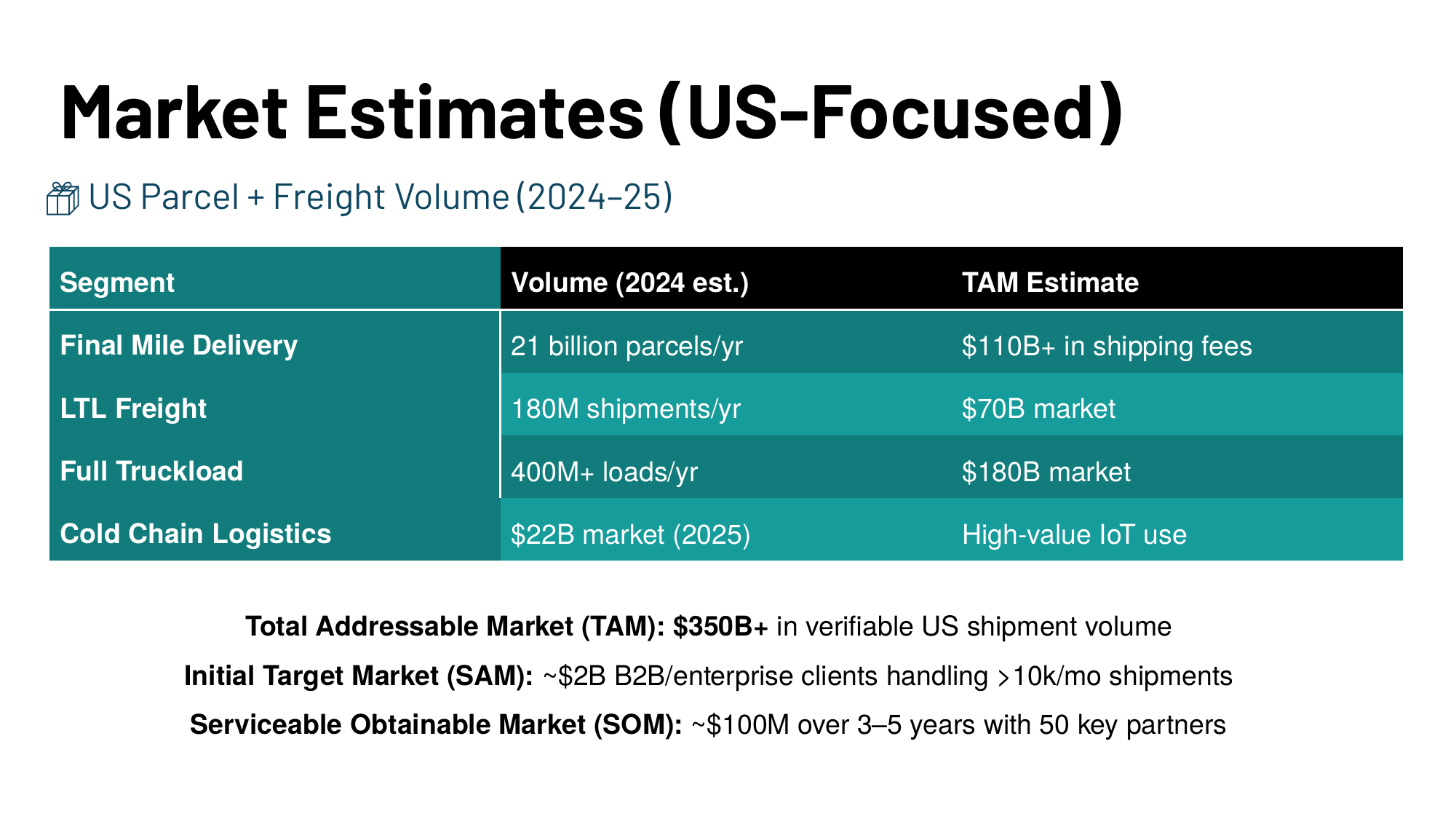

# Market Estimates (US-Focused)
📦 US Parcel + Freight Volume (2024–25)
| Segment | Volume (2024 est.) | TAM Estimate |
| --- | --- | --- |
| Final Mile Delivery | 21 billion parcels/yr | $110B+ in shipping fees |
| LTL Freight | 180M shipments/yr | $70B market |
| Full Truckload | 400M+ loads/yr | $180B market |
| Cold Chain Logistics | $22B market (2025) | High-value IoT use |

Total Addressable Market (TAM): $350B+ in verifiable US shipment volume
Initial Target Market (SAM): ~$2B B2B/enterprise clients handling >10k/mo shipments
Serviceable Obtainable Market (SOM): ~$100M over 3–5 years with 50 key partners